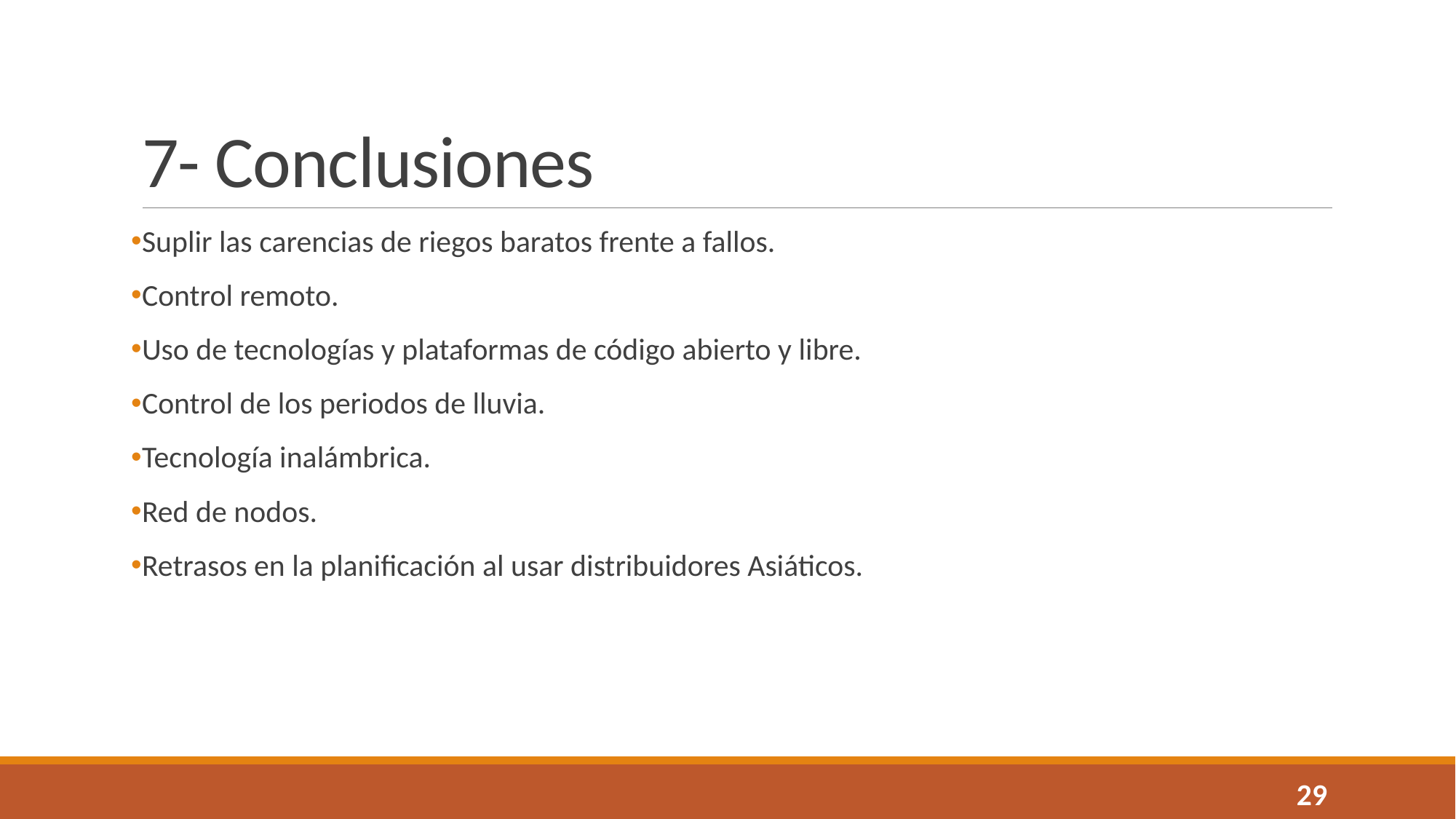

# 7- Conclusiones
Suplir las carencias de riegos baratos frente a fallos.
Control remoto.
Uso de tecnologías y plataformas de código abierto y libre.
Control de los periodos de lluvia.
Tecnología inalámbrica.
Red de nodos.
Retrasos en la planificación al usar distribuidores Asiáticos.

29